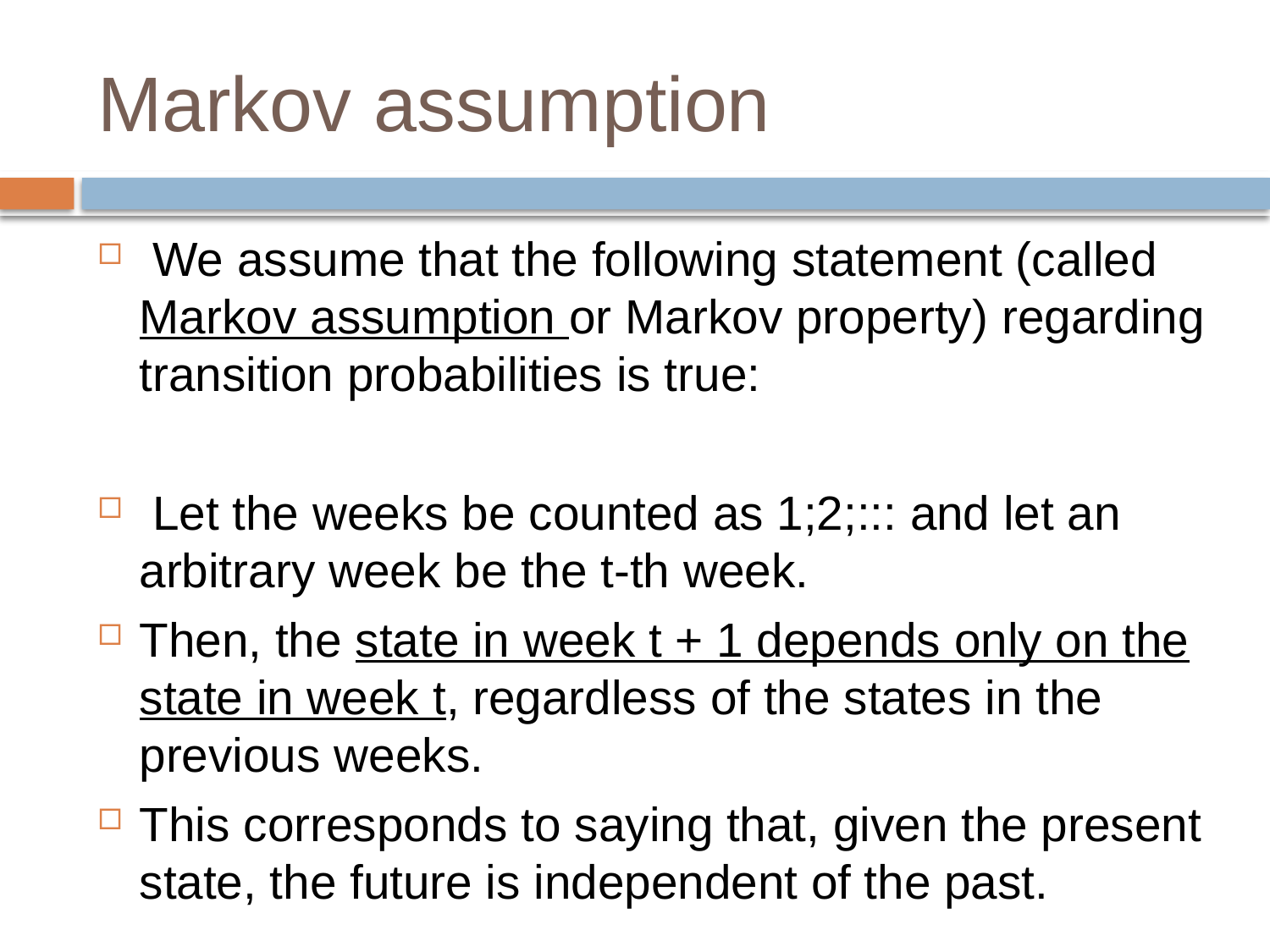

# Markov assumption
 We assume that the following statement (called Markov assumption or Markov property) regarding transition probabilities is true:

 Let the weeks be counted as 1;2;::: and let an arbitrary week be the t-th week.
Then, the state in week t + 1 depends only on the state in week t, regardless of the states in the previous weeks.
This corresponds to saying that, given the present state, the future is independent of the past.